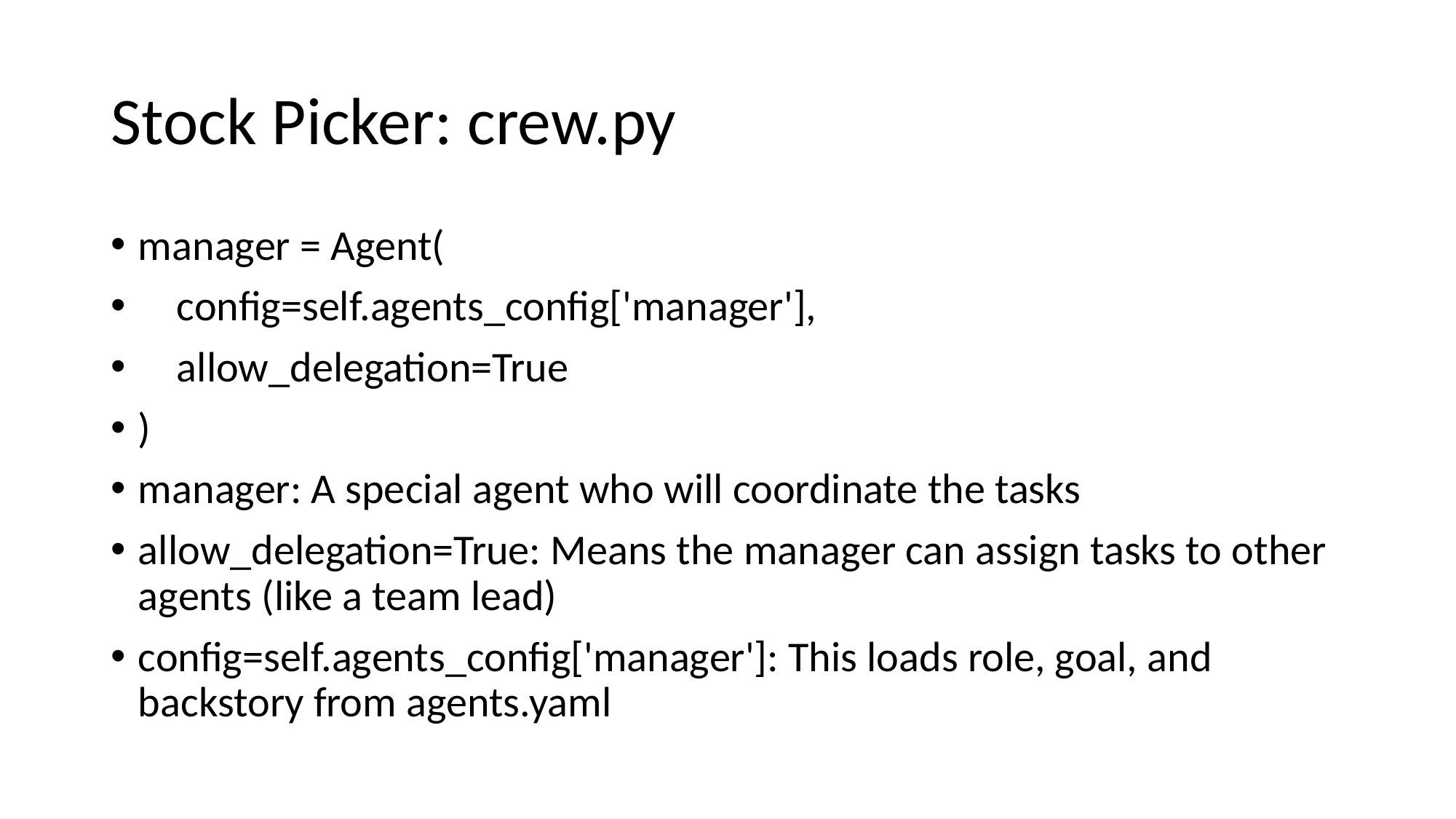

# Stock Picker: crew.py
manager = Agent(
    config=self.agents_config['manager'],
    allow_delegation=True
)
manager: A special agent who will coordinate the tasks
allow_delegation=True: Means the manager can assign tasks to other agents (like a team lead)
config=self.agents_config['manager']: This loads role, goal, and backstory from agents.yaml